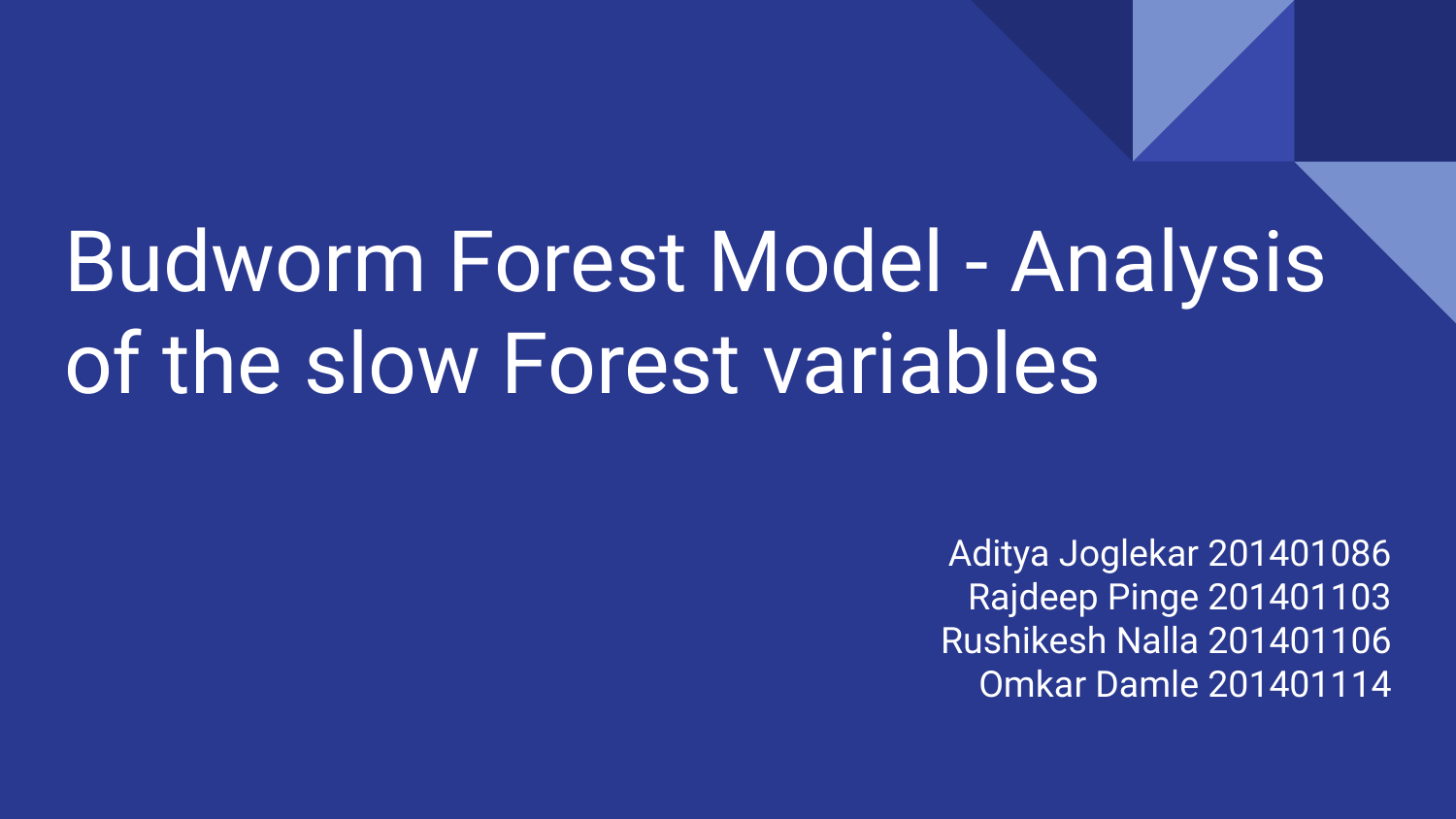

# Budworm Forest Model - Analysis of the slow Forest variables
Aditya Joglekar 201401086
Rajdeep Pinge 201401103
Rushikesh Nalla 201401106
Omkar Damle 201401114